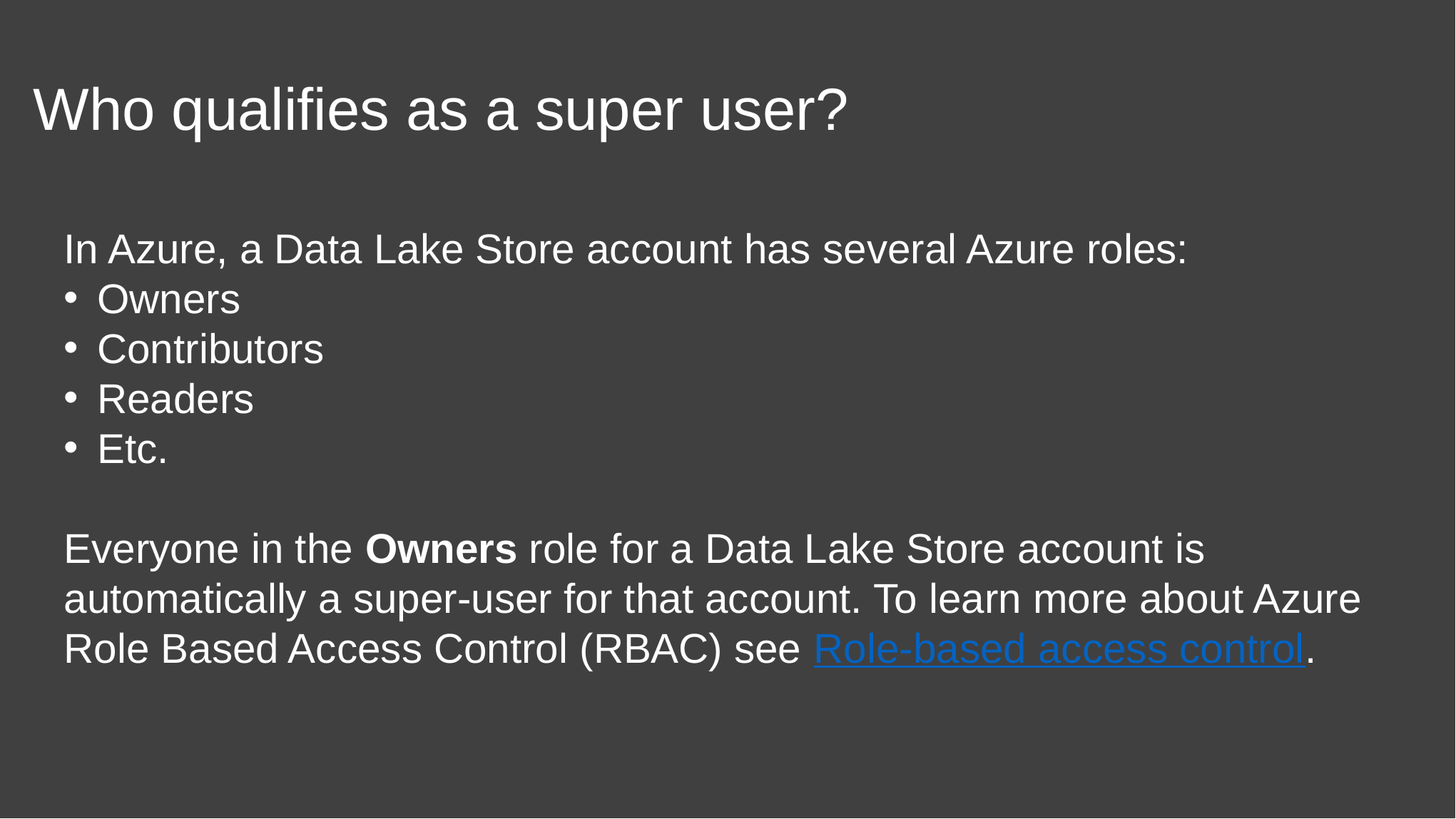

# Who qualifies as a super user?
In Azure, a Data Lake Store account has several Azure roles:
Owners
Contributors
Readers
Etc.

Everyone in the Owners role for a Data Lake Store account is automatically a super-user for that account. To learn more about Azure Role Based Access Control (RBAC) see Role-based access control.